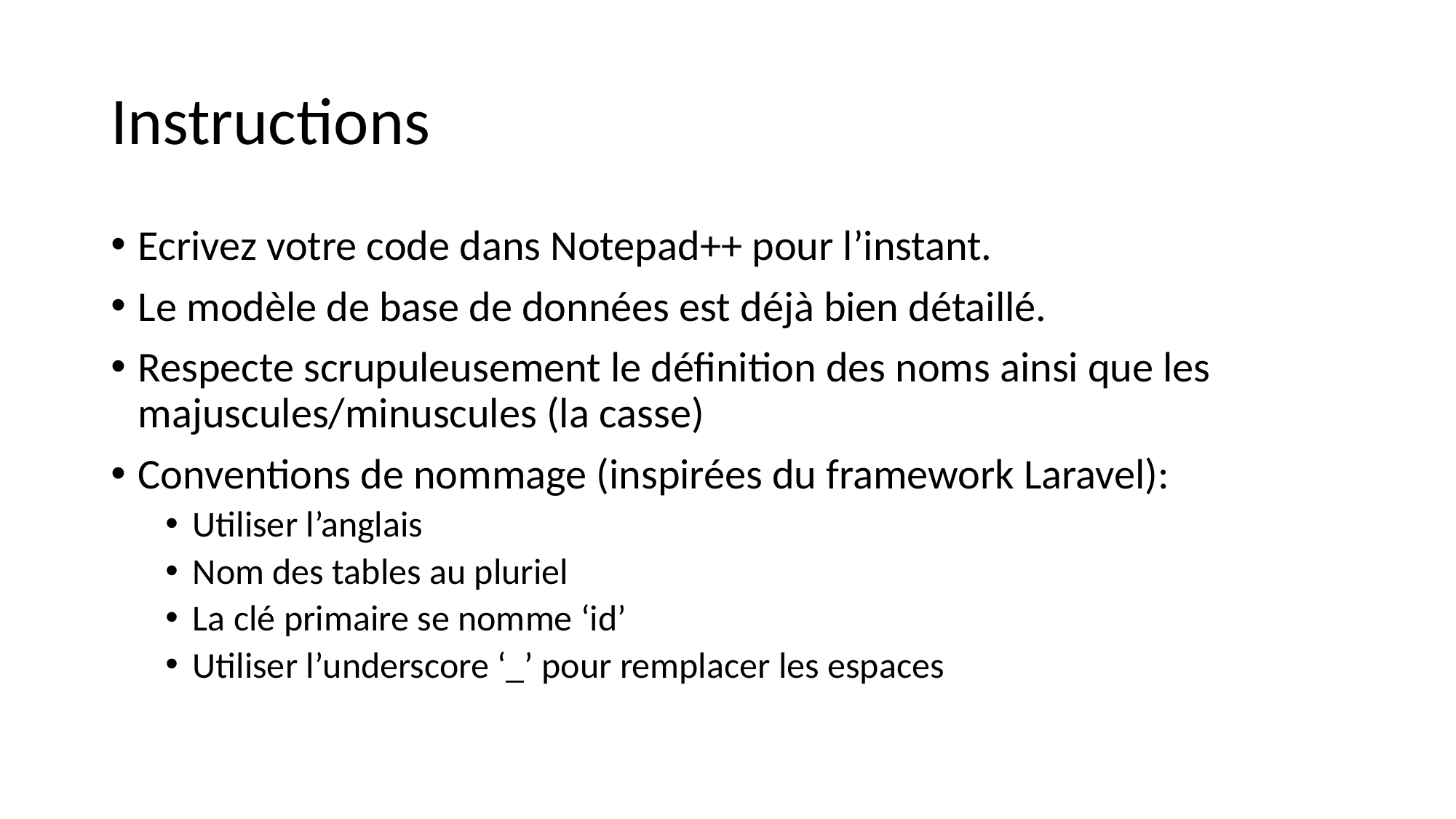

# Instructions
Ecrivez votre code dans Notepad++ pour l’instant.
Le modèle de base de données est déjà bien détaillé.
Respecte scrupuleusement le définition des noms ainsi que les majuscules/minuscules (la casse)
Conventions de nommage (inspirées du framework Laravel):
Utiliser l’anglais
Nom des tables au pluriel
La clé primaire se nomme ‘id’
Utiliser l’underscore ‘_’ pour remplacer les espaces